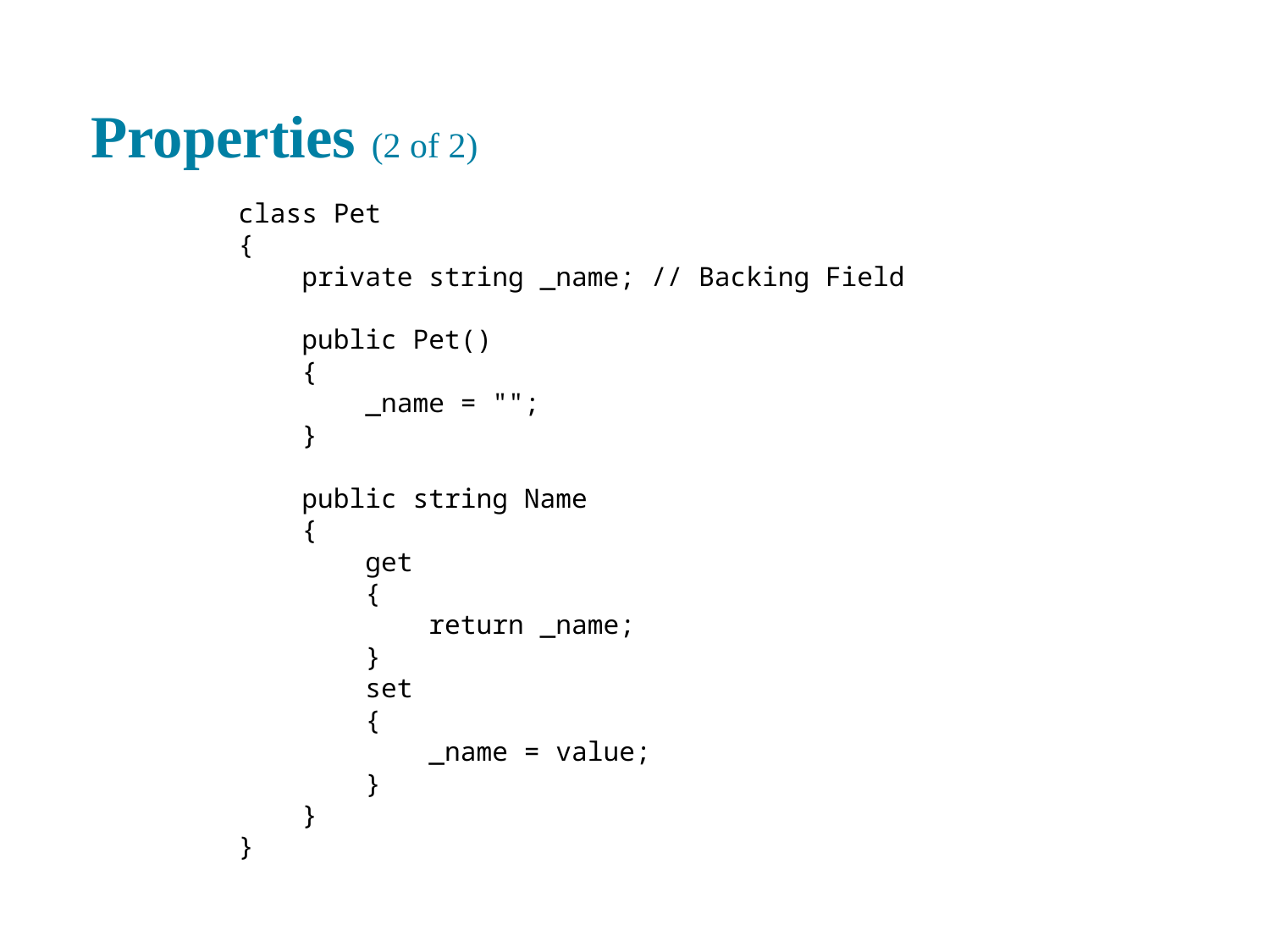

# Properties (2 of 2)
class Pet
{
    private string _name; // Backing Field

    public Pet()
    {
        _name = "";
    }

    public string Name
    {
        get
        {
            return _name;
        }
        set
        {
            _name = value;
        }
    }
}